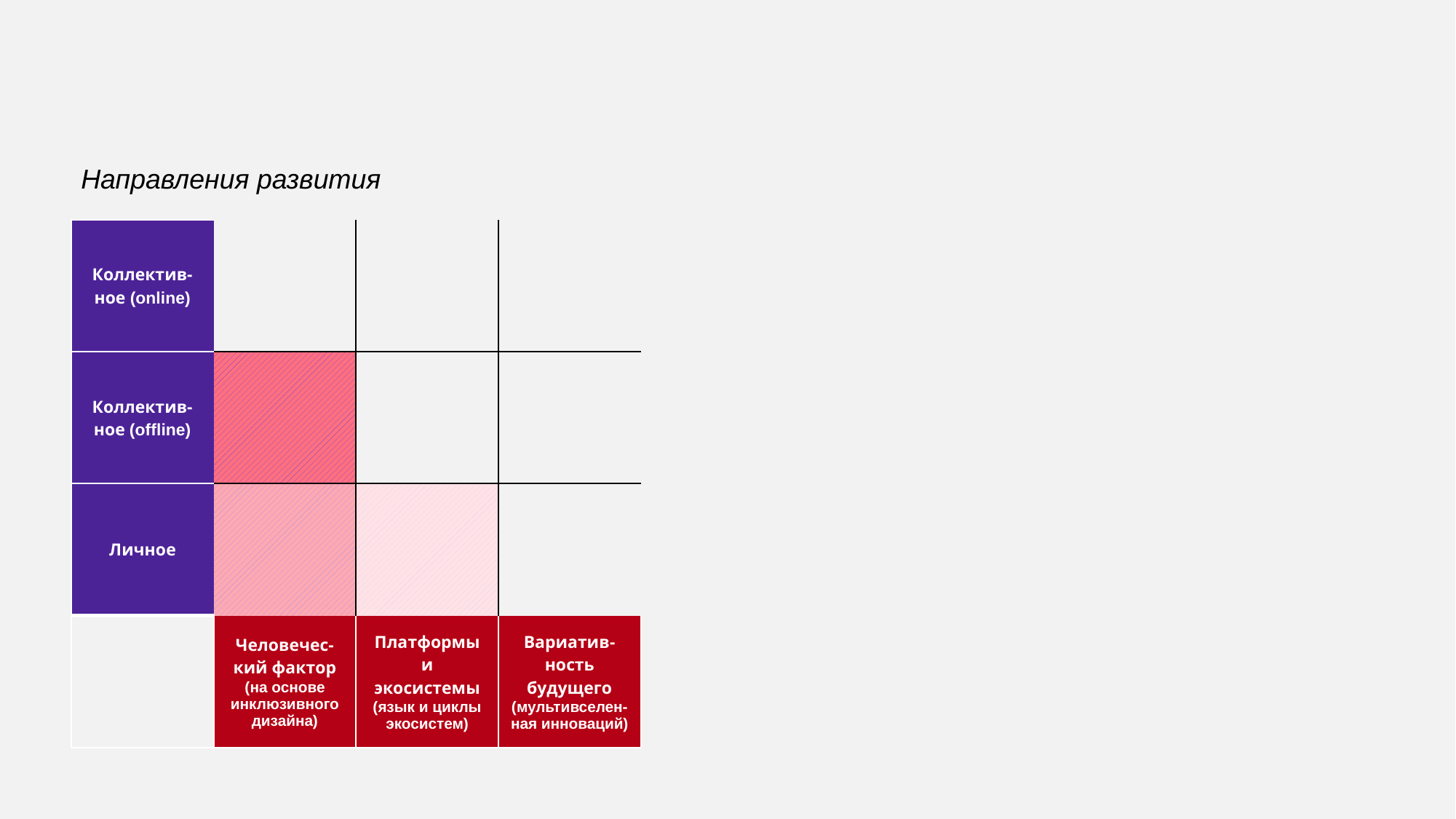

Направления развития
| Коллектив-ное (online) |  |  |  |
| --- | --- | --- | --- |
| Коллектив-ное (offline) |  |  |  |
| Личное |  |  |  |
|  | Человечес-кий фактор (на основе инклюзивного дизайна) | Платформы и экосистемы (язык и циклы экосистем) | Вариатив-ность будущего (мультивселен-ная инноваций) |